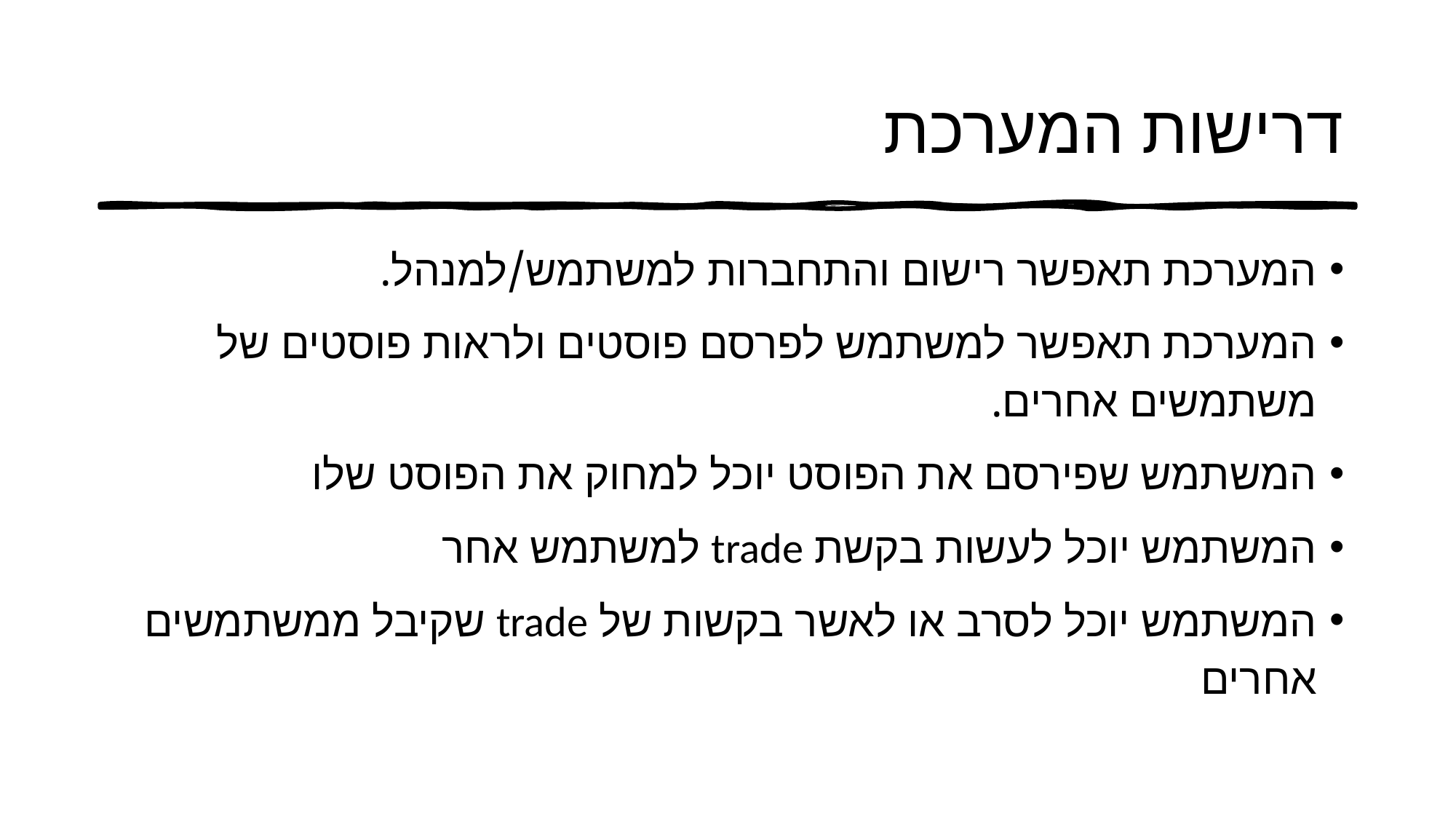

# דרישות המערכת
המערכת תאפשר רישום והתחברות למשתמש/למנהל.
המערכת תאפשר למשתמש לפרסם פוסטים ולראות פוסטים של משתמשים אחרים.
המשתמש שפירסם את הפוסט יוכל למחוק את הפוסט שלו
המשתמש יוכל לעשות בקשת trade למשתמש אחר
המשתמש יוכל לסרב או לאשר בקשות של trade שקיבל ממשתמשים אחרים